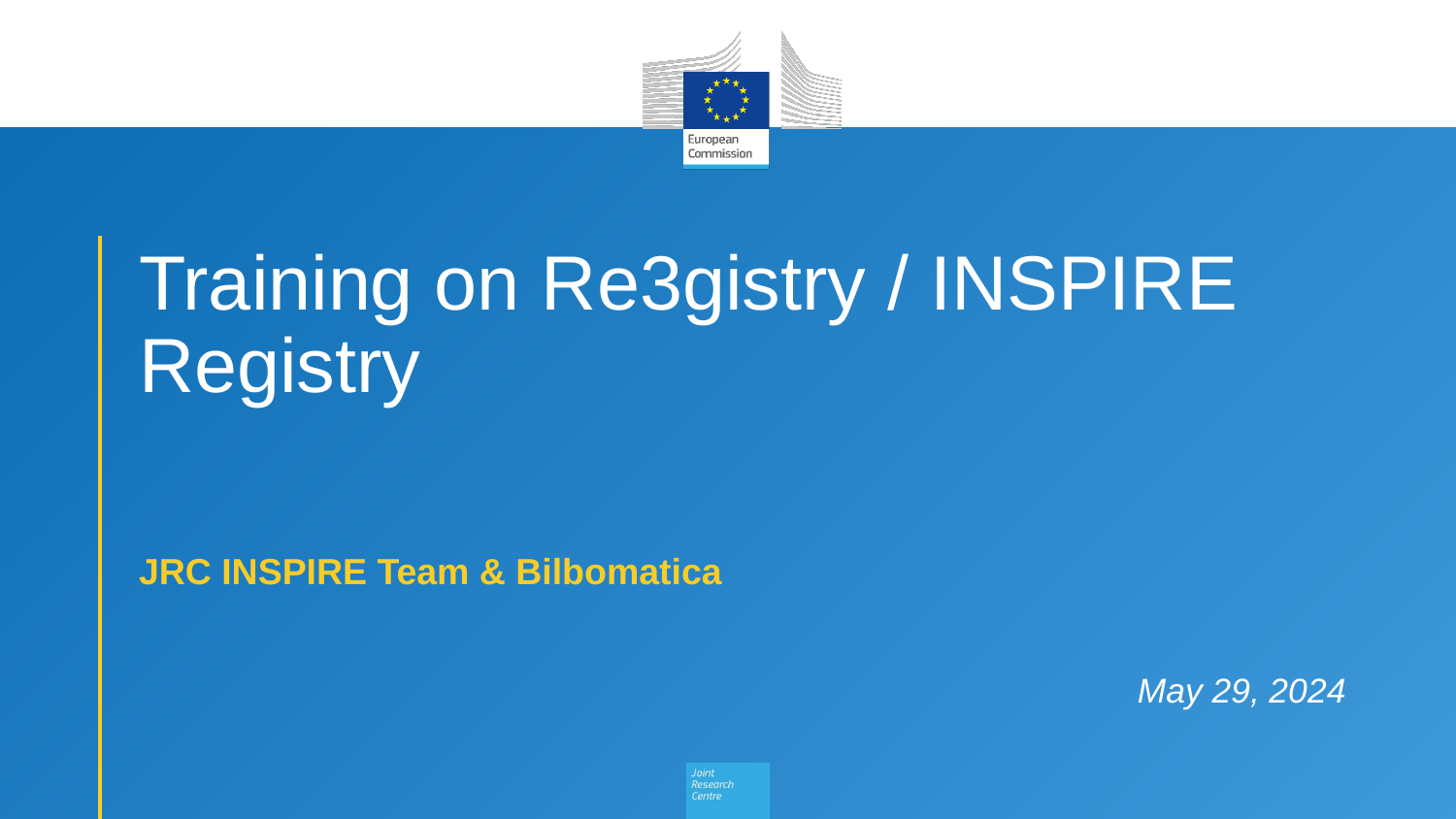

# Training on Re3gistry / INSPIRE Registry
JRC INSPIRE Team & Bilbomatica

May 29, 2024